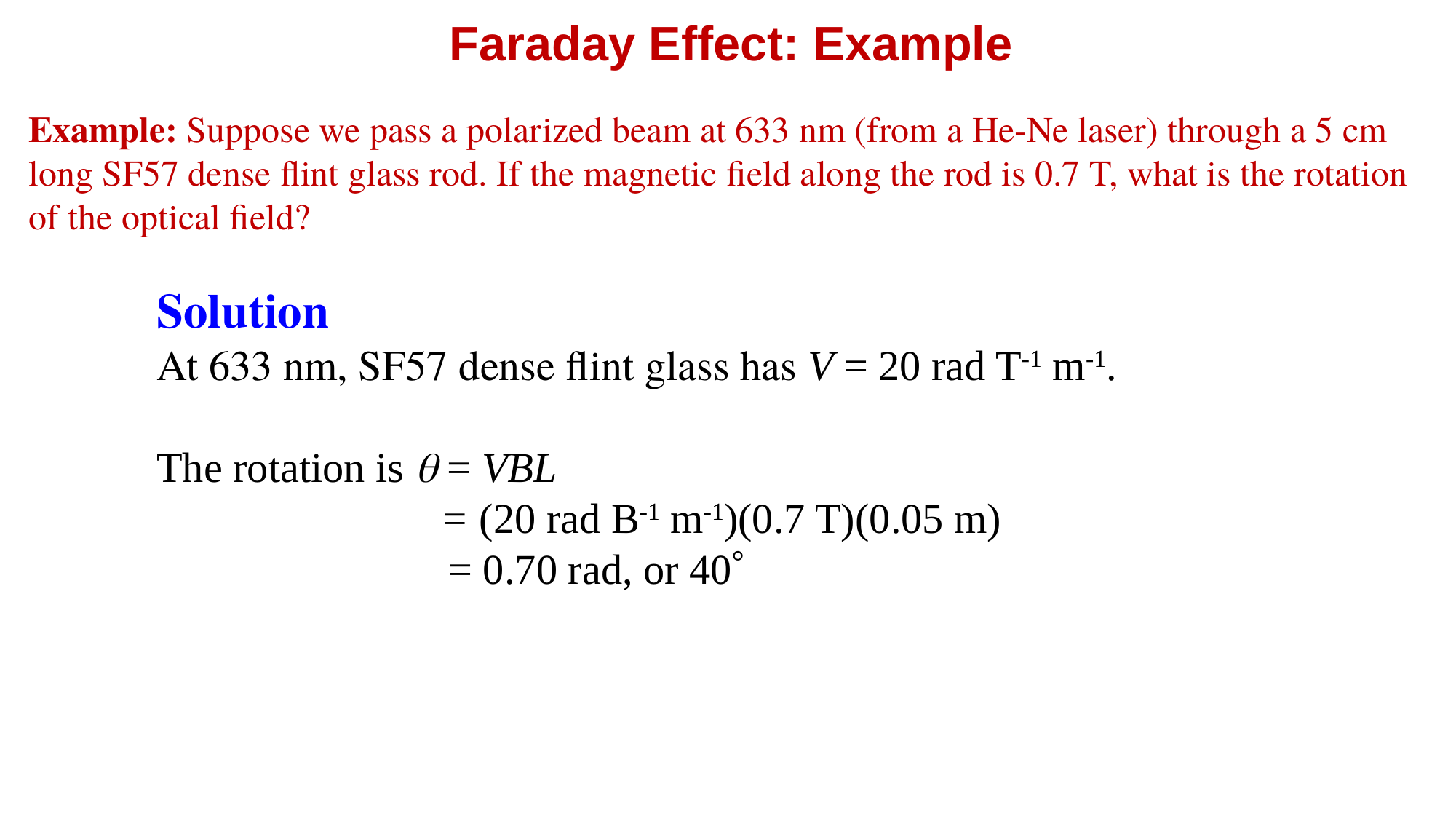

Faraday Effect: Example
Example: Suppose we pass a polarized beam at 633 nm (from a He-Ne laser) through a 5 cm long SF57 dense flint glass rod. If the magnetic field along the rod is 0.7 T, what is the rotation of the optical field?
Solution
At 633 nm, SF57 dense flint glass has V = 20 rad T-1 m-1.

The rotation is θ = VBL
 					 = (20 rad B-1 m-1)(0.7 T)(0.05 m)
				       = 0.70 rad, or 40°